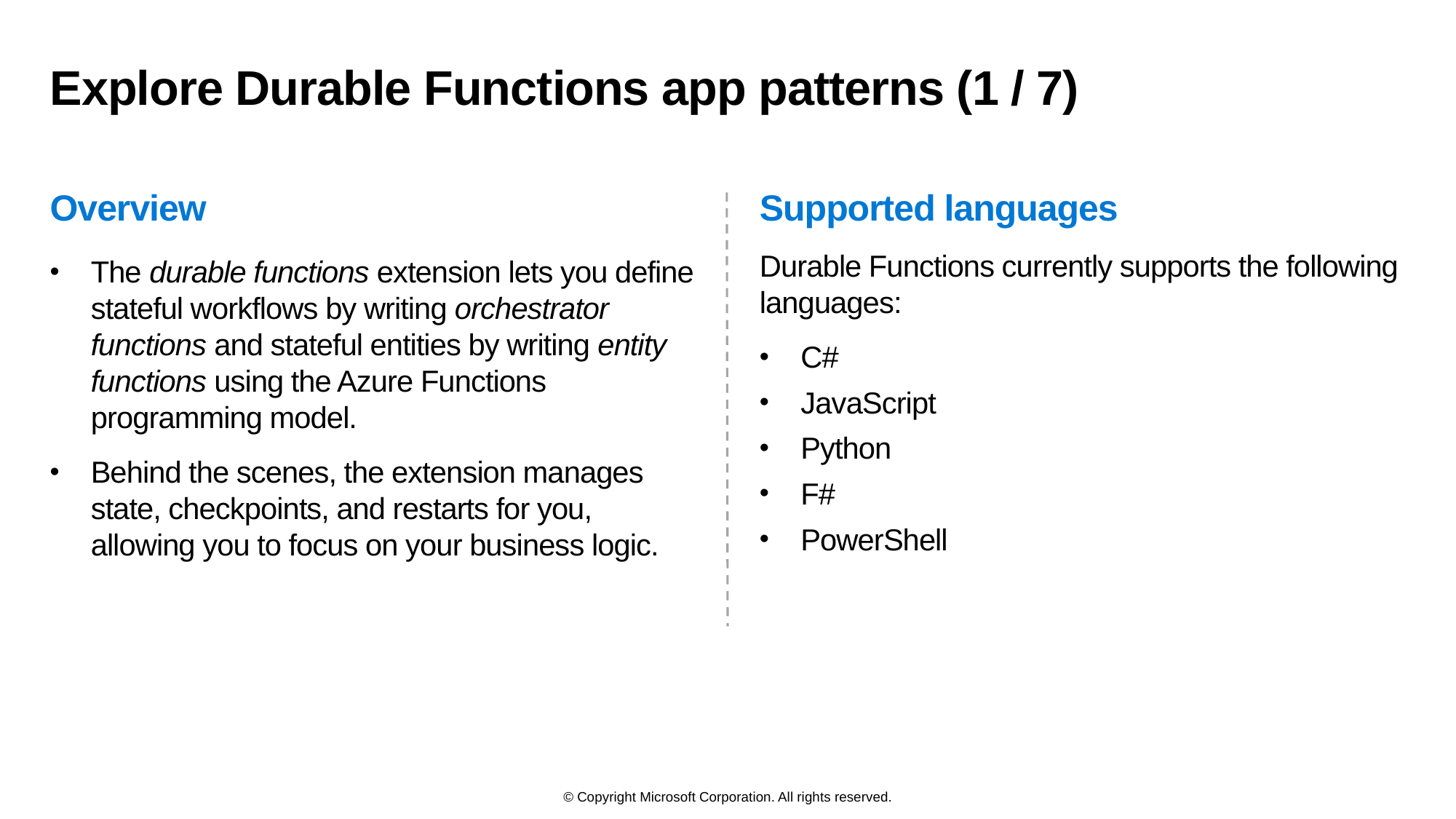

# Explore Durable Functions app patterns (1 / 7)
Overview
The durable functions extension lets you define stateful workflows by writing orchestrator functions and stateful entities by writing entity functions using the Azure Functions programming model.
Behind the scenes, the extension manages state, checkpoints, and restarts for you, allowing you to focus on your business logic.
Supported languages
Durable Functions currently supports the following languages:
C#
JavaScript
Python
F#
PowerShell